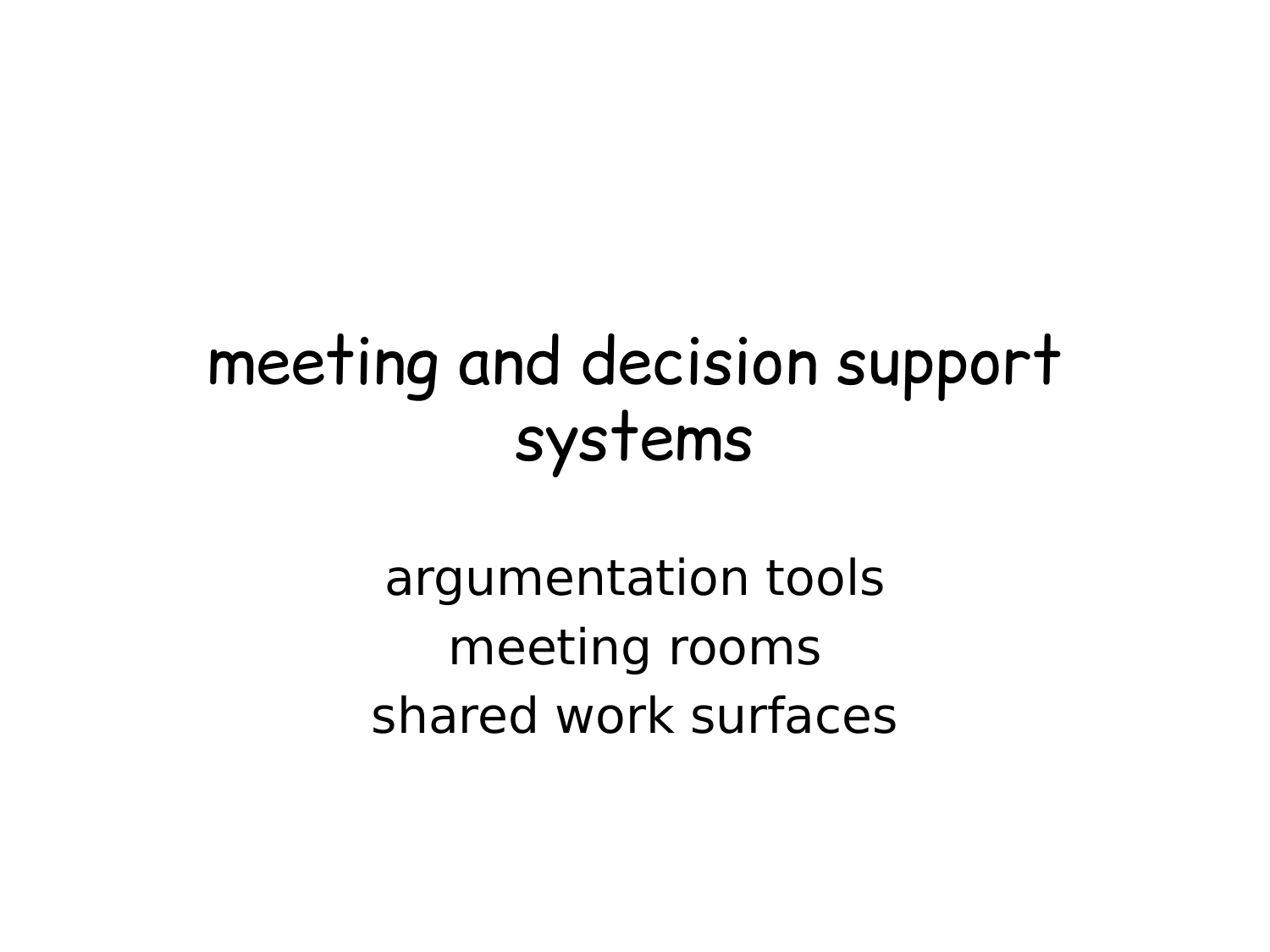

# meeting and decision support systems
argumentation tools
meeting rooms
shared work surfaces